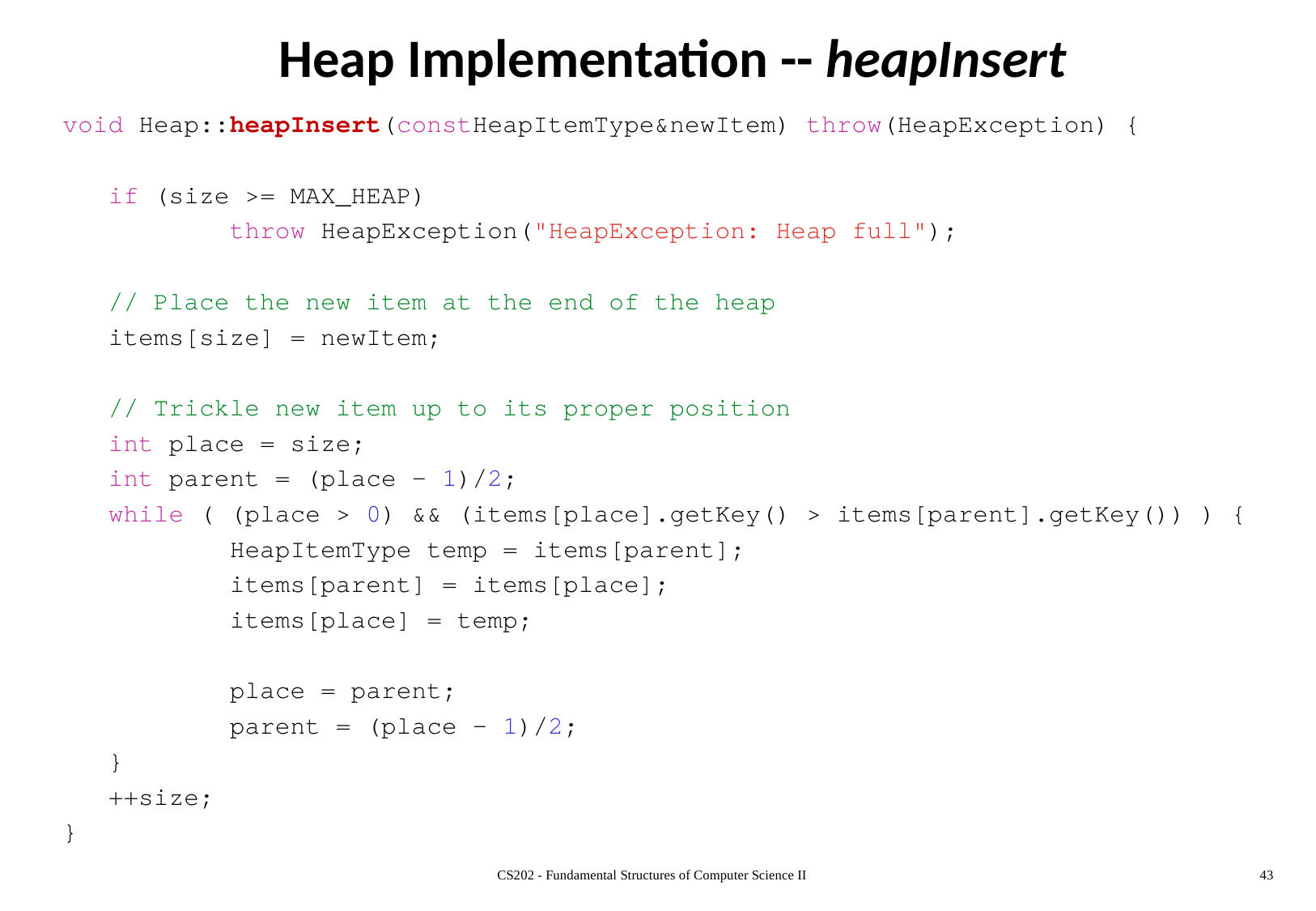

# Heap Implementation -- heapInsert
void Heap::heapInsert(constHeapItemType&newItem) throw(HeapException) {

	if (size >= MAX_HEAP)
		throw HeapException("HeapException: Heap full");

	// Place the new item at the end of the heap
	items[size] = newItem;

	// Trickle new item up to its proper position
	int place = size;
	int parent = (place - 1)/2;
	while ( (place > 0) && (items[place].getKey() > items[parent].getKey()) ) {
		HeapItemType temp = items[parent];
		items[parent] = items[place];
		items[place] = temp;

		place = parent;
		parent = (place - 1)/2;
	}
 	++size;
}
CS202 - Fundamental Structures of Computer Science II
43